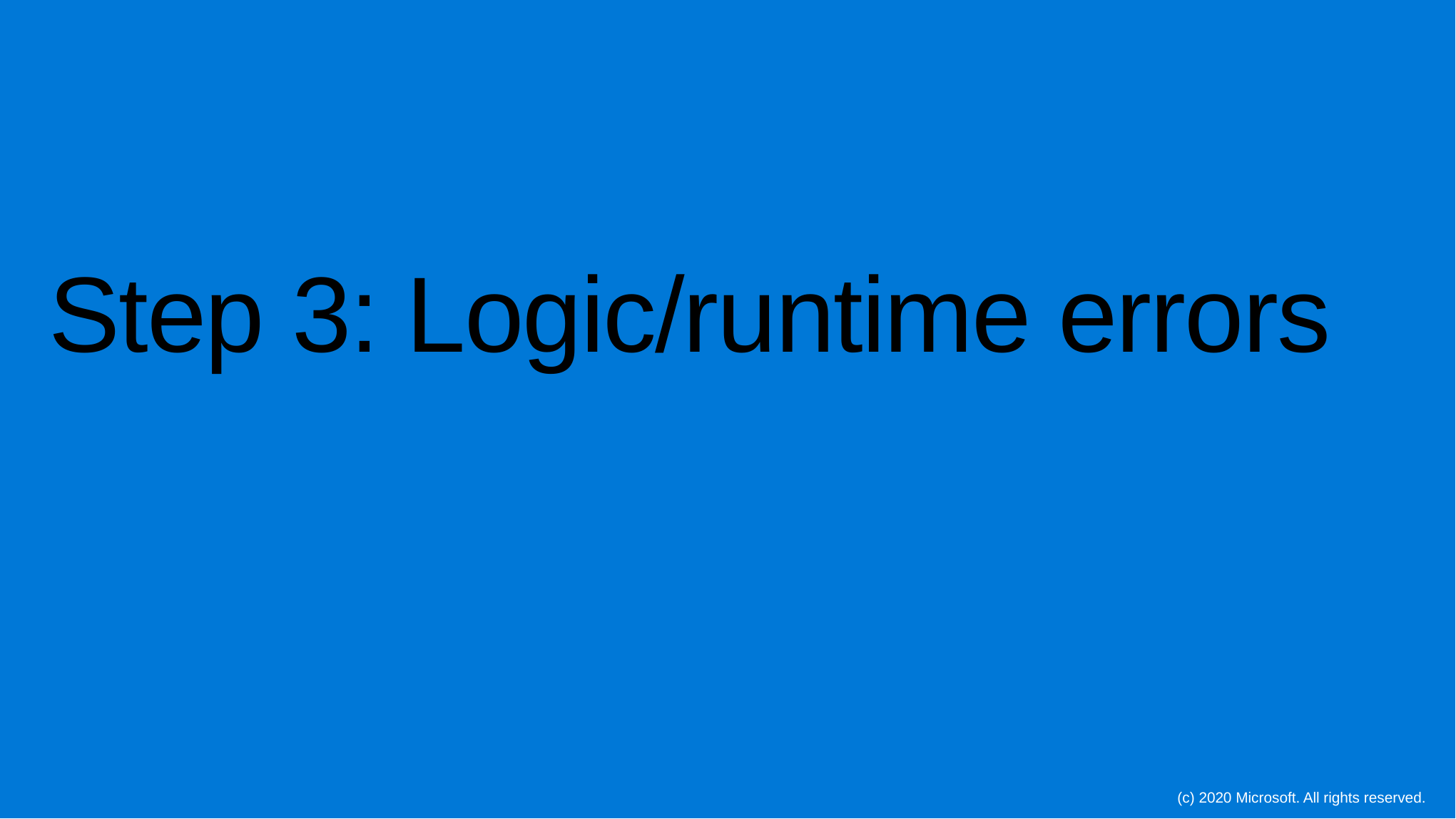

# Step 3: Logic/runtime errors
(c) 2020 Microsoft. All rights reserved.